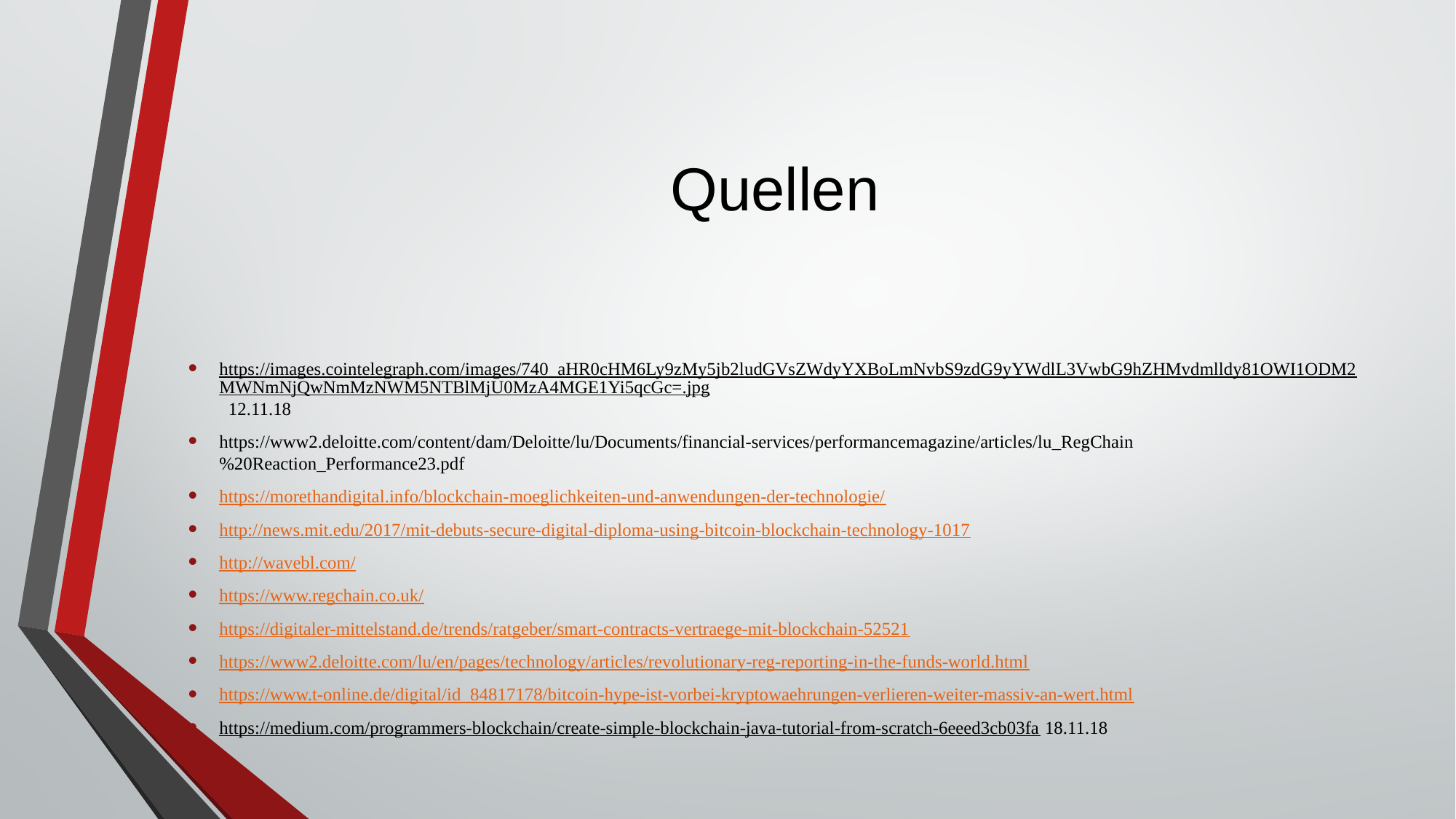

# Quellen
https://images.cointelegraph.com/images/740_aHR0cHM6Ly9zMy5jb2ludGVsZWdyYXBoLmNvbS9zdG9yYWdlL3VwbG9hZHMvdmlldy81OWI1ODM2MWNmNjQwNmMzNWM5NTBlMjU0MzA4MGE1Yi5qcGc=.jpg  12.11.18
https://www2.deloitte.com/content/dam/Deloitte/lu/Documents/financial-services/performancemagazine/articles/lu_RegChain%20Reaction_Performance23.pdf
https://morethandigital.info/blockchain-moeglichkeiten-und-anwendungen-der-technologie/
http://news.mit.edu/2017/mit-debuts-secure-digital-diploma-using-bitcoin-blockchain-technology-1017
http://wavebl.com/
https://www.regchain.co.uk/
https://digitaler-mittelstand.de/trends/ratgeber/smart-contracts-vertraege-mit-blockchain-52521
https://www2.deloitte.com/lu/en/pages/technology/articles/revolutionary-reg-reporting-in-the-funds-world.html
https://www.t-online.de/digital/id_84817178/bitcoin-hype-ist-vorbei-kryptowaehrungen-verlieren-weiter-massiv-an-wert.html
https://medium.com/programmers-blockchain/create-simple-blockchain-java-tutorial-from-scratch-6eeed3cb03fa 18.11.18